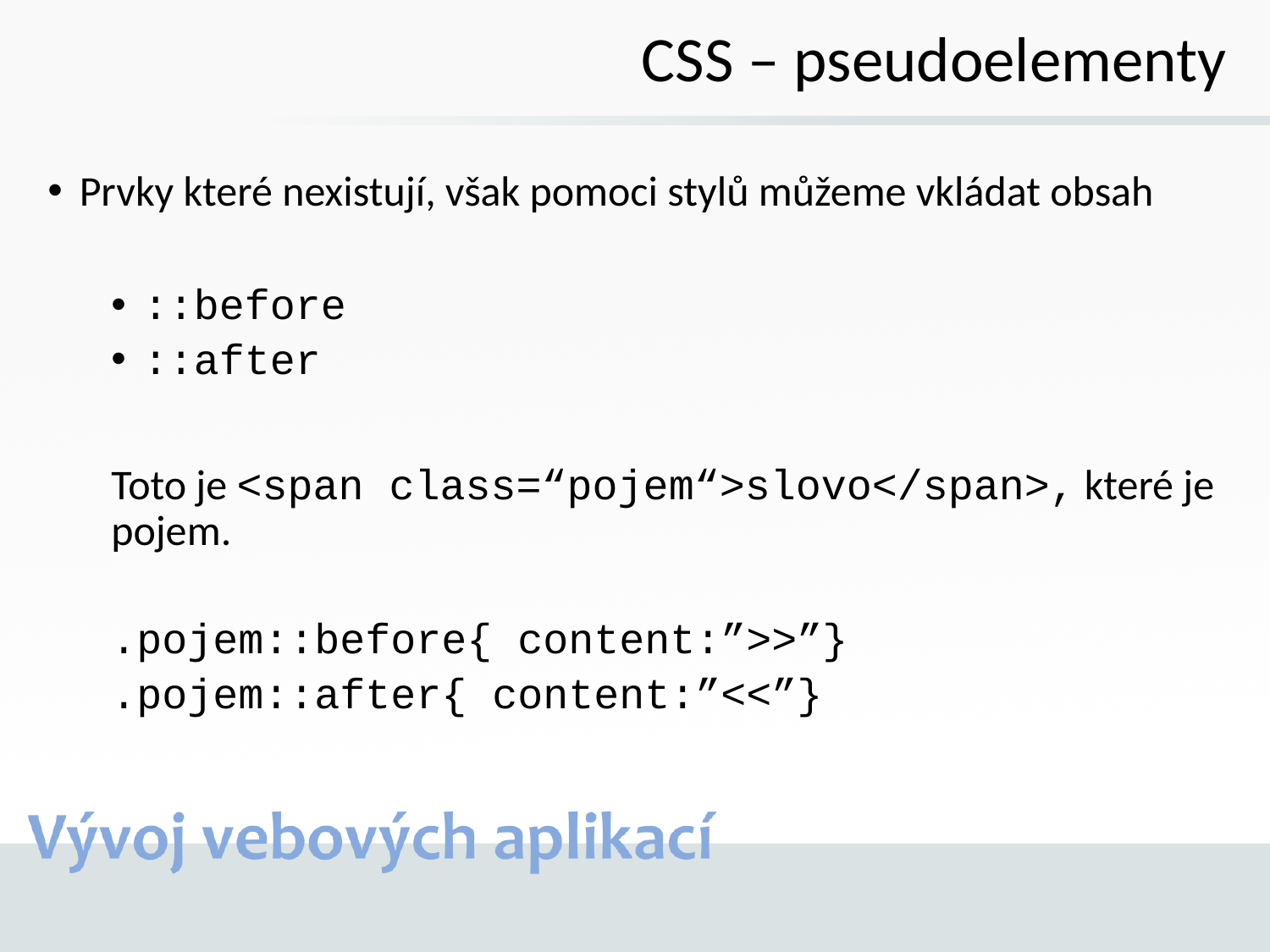

# CSS – pseudoelementy
Prvky které nexistují, však pomoci stylů můžeme vkládat obsah

::before
::after

Toto je <span class=“pojem“>slovo</span>, které je pojem.

.pojem::before{ content:”>>”}
.pojem::after{ content:”<<”}